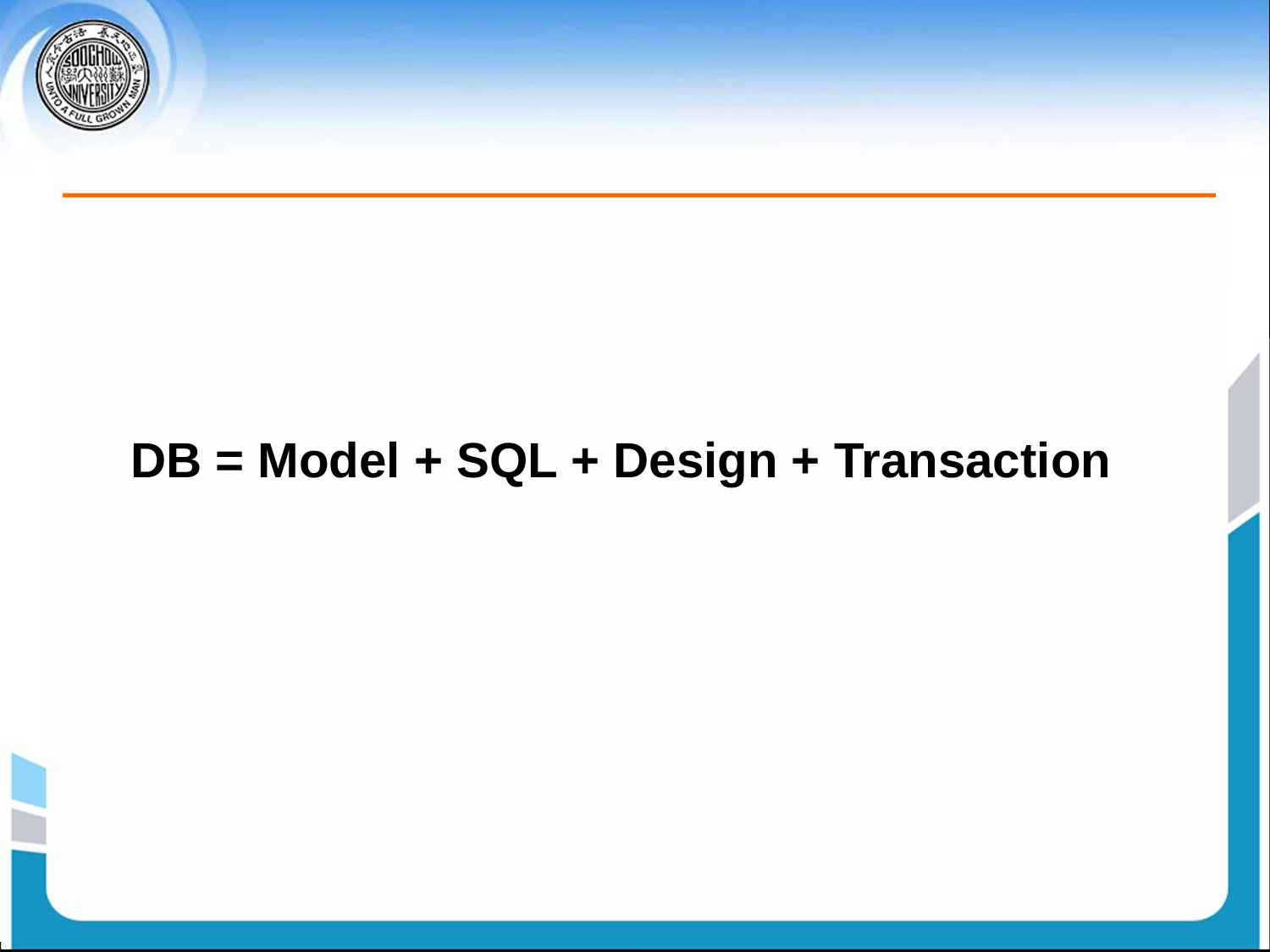

#

DB = Model + SQL + Design + Transaction